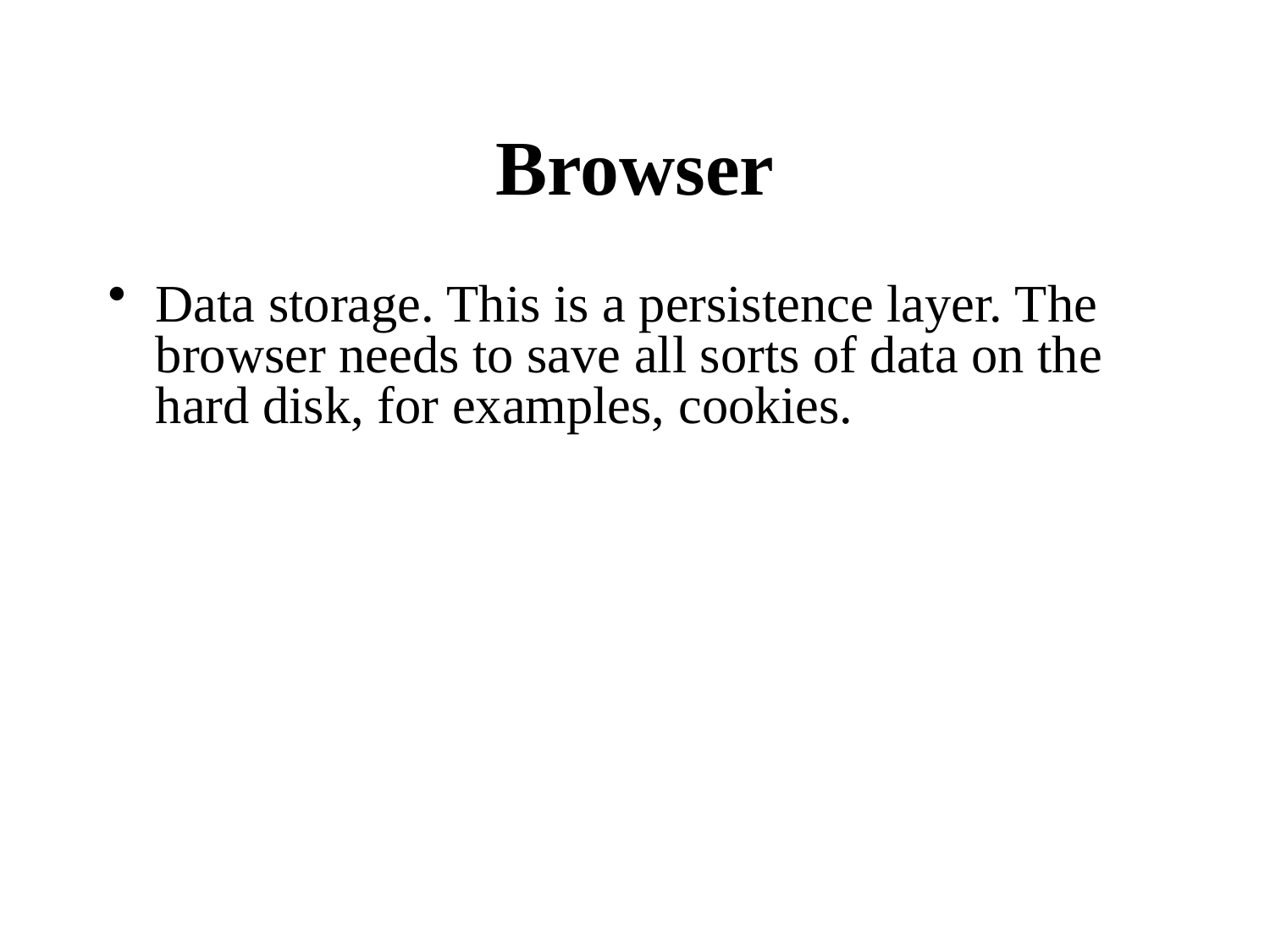

# Browser
Data storage. This is a persistence layer. The browser needs to save all sorts of data on the hard disk, for examples, cookies.